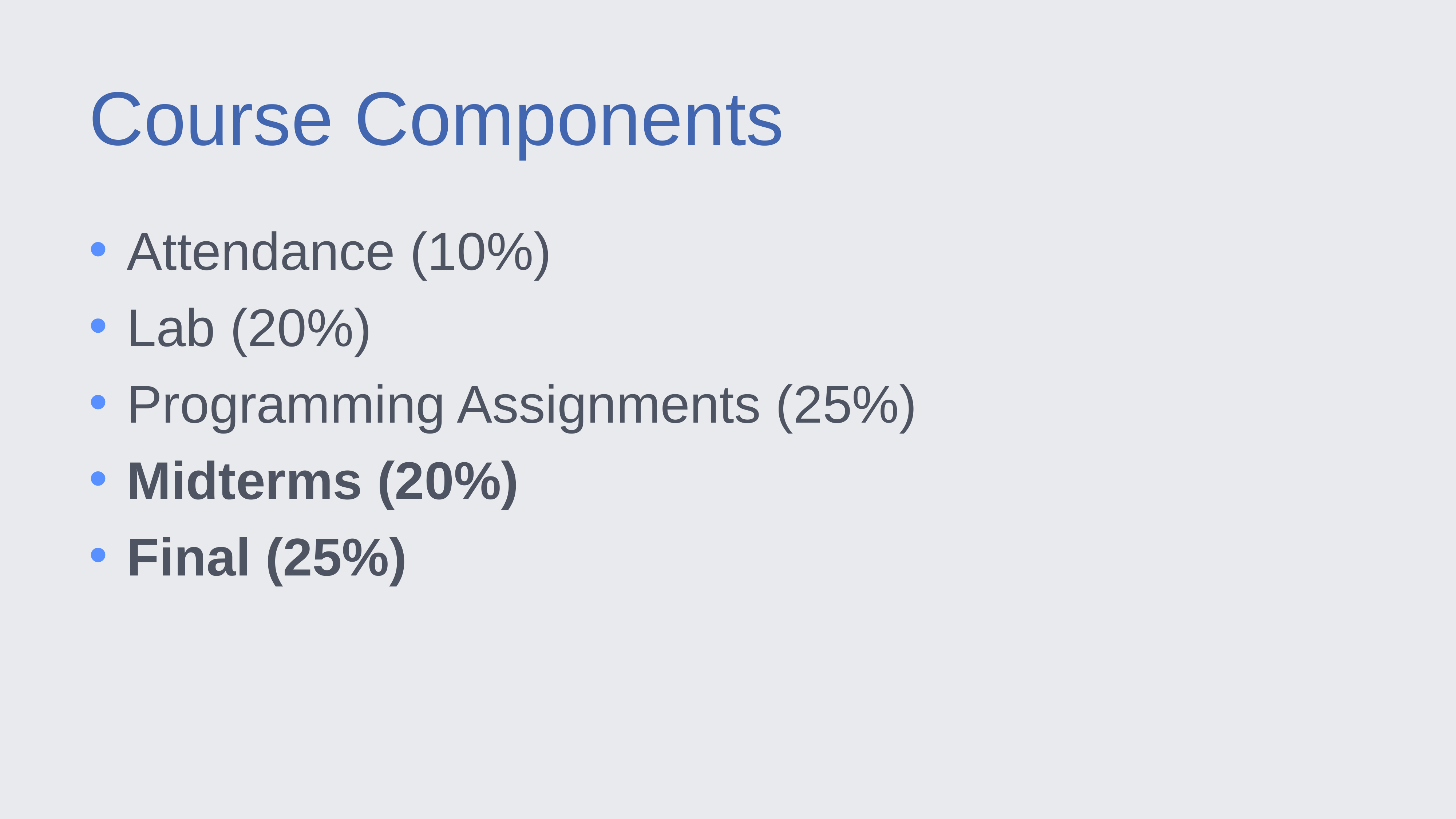

Course Components
Attendance (10%)
Lab (20%)
Programming Assignments (25%)
Midterms (20%)
Final (25%)